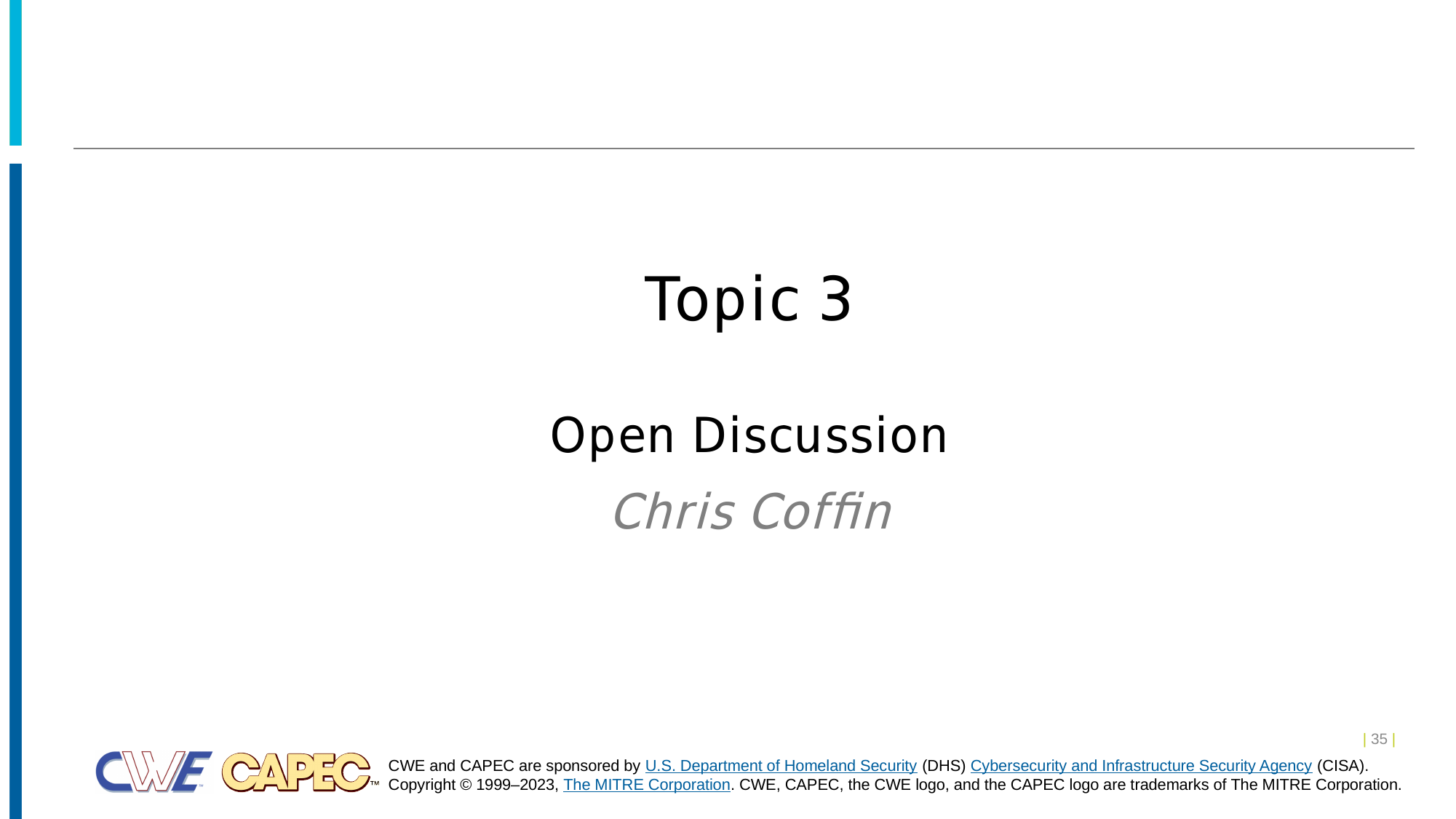

#

Topic 3
Open Discussion
Chris Coffin

| 35 |